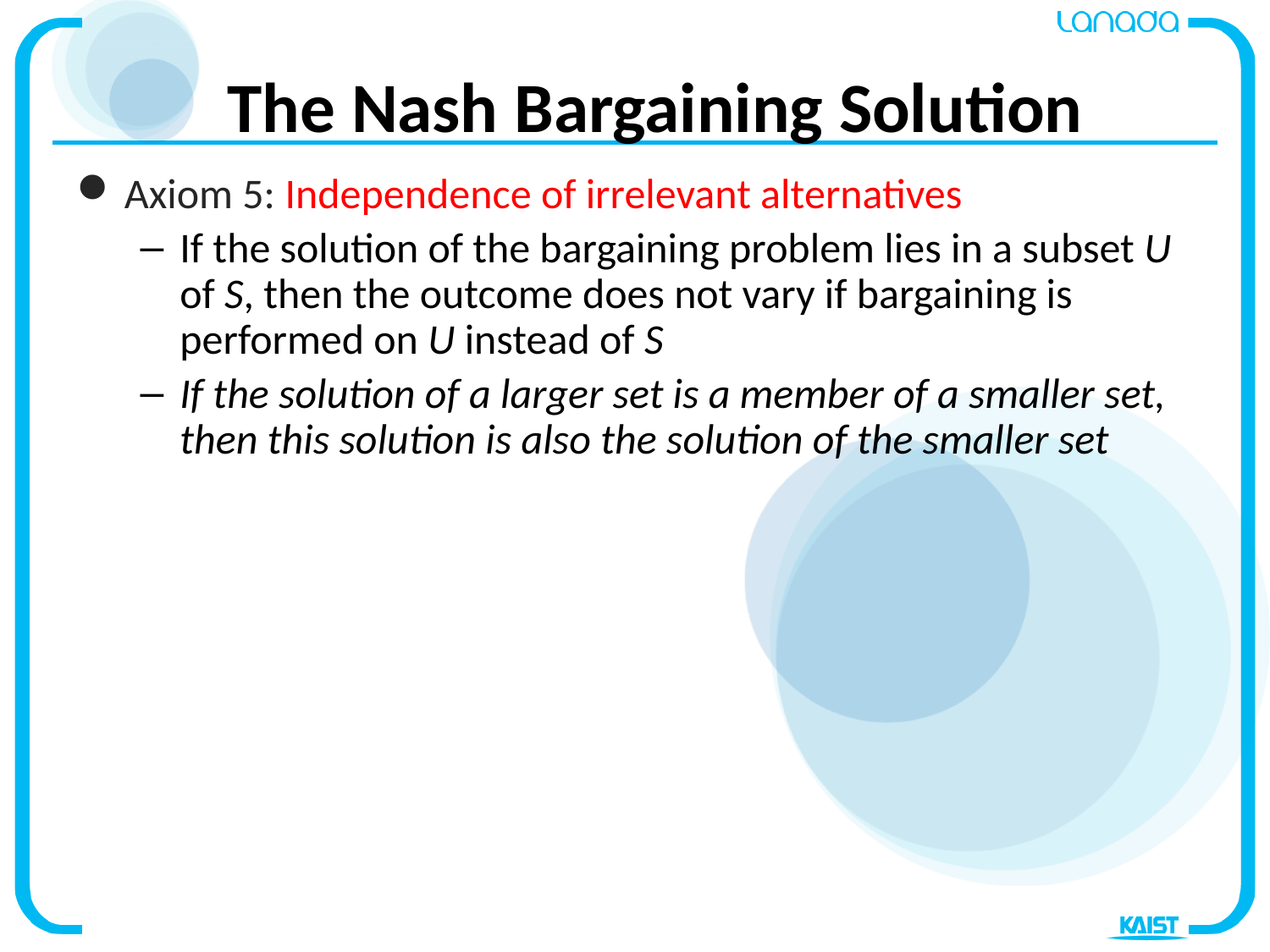

# The Nash Bargaining Solution
Axiom 5: Independence of irrelevant alternatives
If the solution of the bargaining problem lies in a subset U of S, then the outcome does not vary if bargaining is performed on U instead of S
If the solution of a larger set is a member of a smaller set, then this solution is also the solution of the smaller set